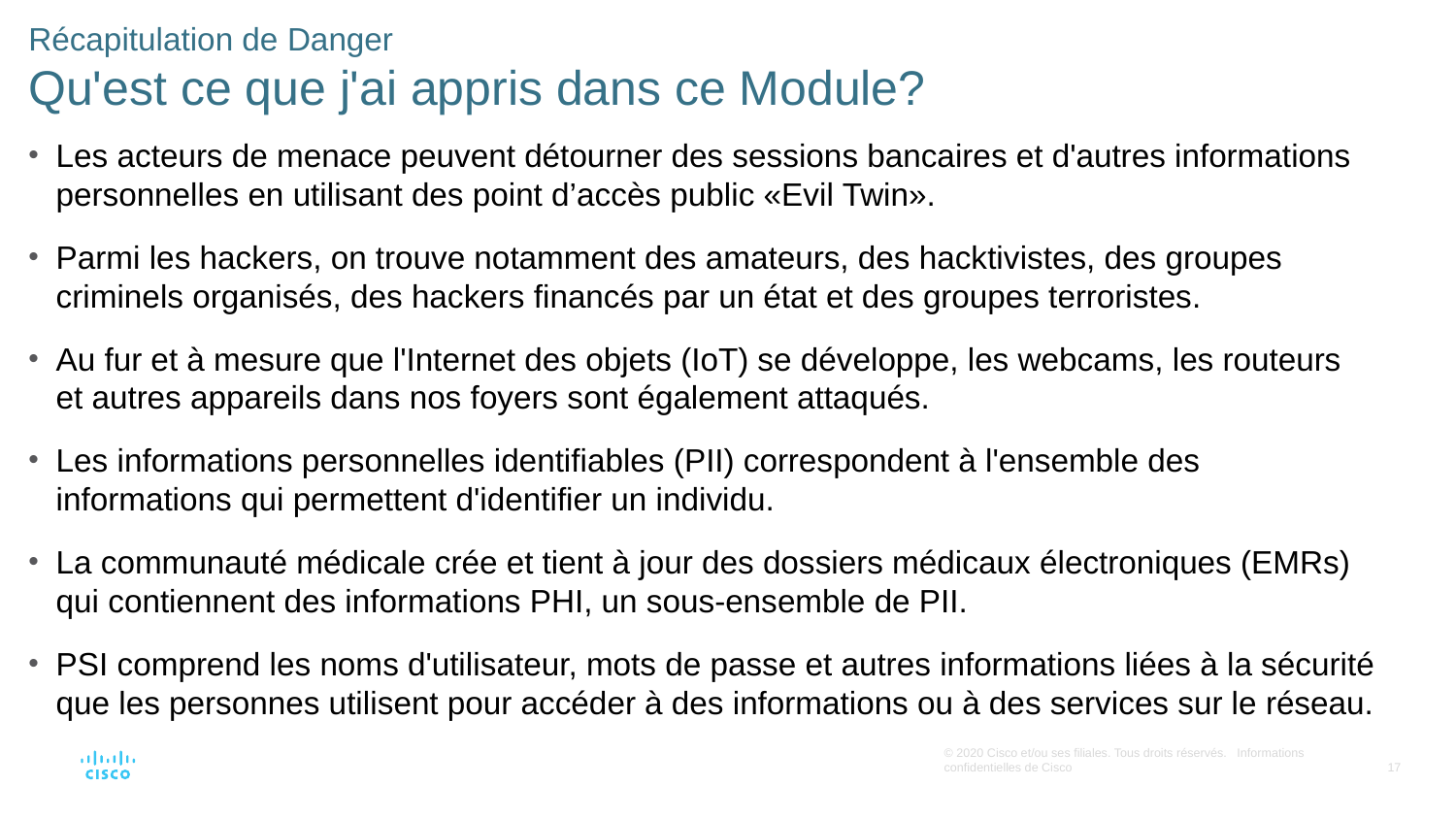

# Récapitulation de ﻿Danger Qu'est ce que j'ai appris dans ce Module?
Les acteurs de menace peuvent détourner des sessions bancaires et d'autres informations personnelles en utilisant des point d’accès public «Evil Twin».
Parmi les hackers, on trouve notamment des amateurs, des hacktivistes, des groupes criminels organisés, des hackers financés par un état et des groupes terroristes.
Au fur et à mesure que l'Internet des objets (IoT) se développe, les webcams, les routeurs et autres appareils dans nos foyers sont également attaqués.
Les informations personnelles identifiables (PII) correspondent à l'ensemble des informations qui permettent d'identifier un individu.
La communauté médicale crée et tient à jour des dossiers médicaux électroniques (EMRs) qui contiennent des informations PHI, un sous-ensemble de PII.
PSI comprend les noms d'utilisateur, mots de passe et autres informations liées à la sécurité que les personnes utilisent pour accéder à des informations ou à des services sur le réseau.